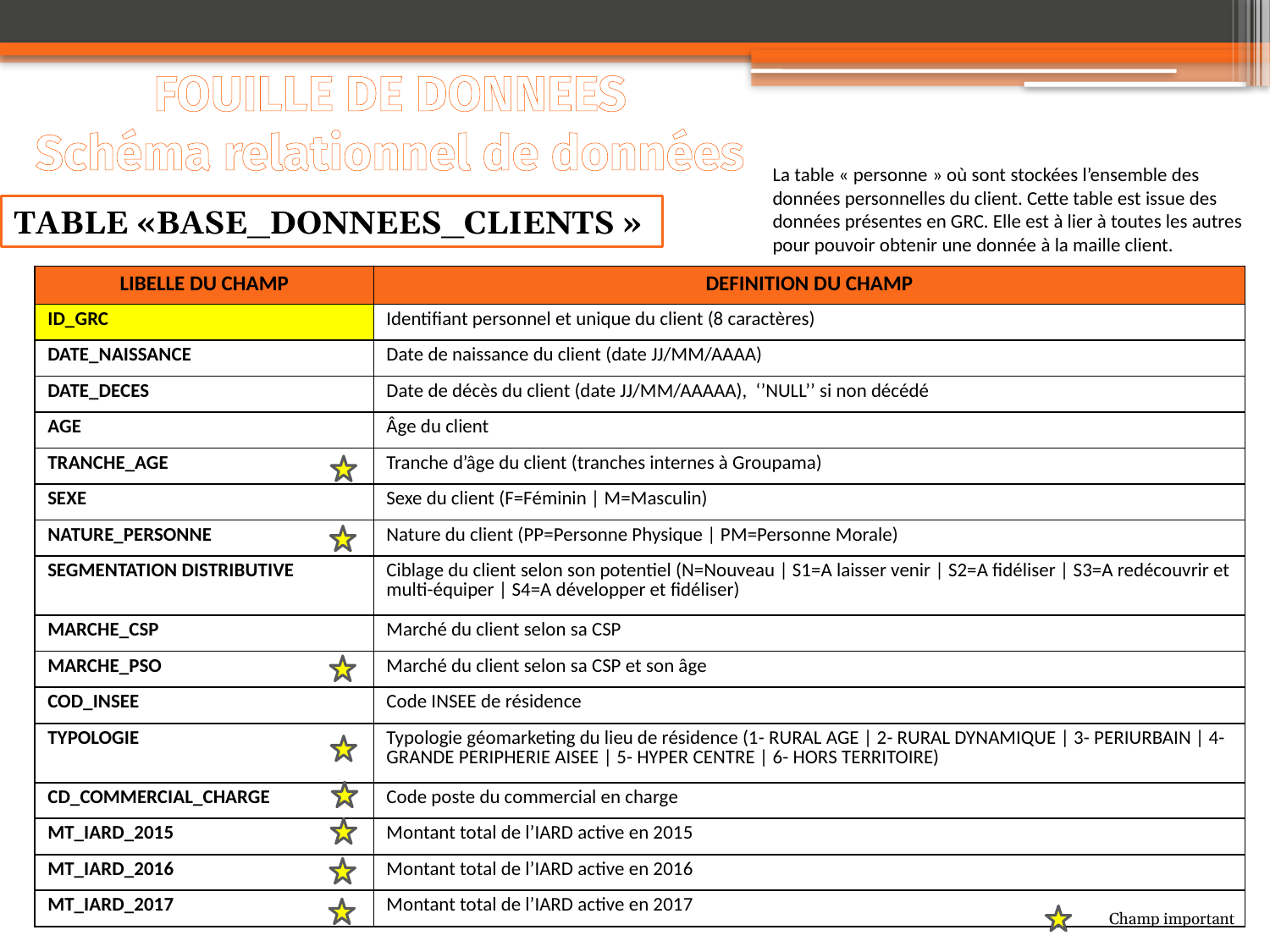

# FOUILLE DE DONNEES Schéma relationnel de données
La table « personne » où sont stockées l’ensemble des données personnelles du client. Cette table est issue des données présentes en GRC. Elle est à lier à toutes les autres pour pouvoir obtenir une donnée à la maille client.
Table «BASE_Donnees_Clients »
| LIBELLE DU CHAMP | DEFINITION DU CHAMP |
| --- | --- |
| ID\_GRC | Identifiant personnel et unique du client (8 caractères) |
| DATE\_NAISSANCE | Date de naissance du client (date JJ/MM/AAAA) |
| DATE\_DECES | Date de décès du client (date JJ/MM/AAAAA), ‘’NULL’’ si non décédé |
| AGE | Âge du client |
| TRANCHE\_AGE | Tranche d’âge du client (tranches internes à Groupama) |
| SEXE | Sexe du client (F=Féminin | M=Masculin) |
| NATURE\_PERSONNE | Nature du client (PP=Personne Physique | PM=Personne Morale) |
| SEGMENTATION DISTRIBUTIVE | Ciblage du client selon son potentiel (N=Nouveau | S1=A laisser venir | S2=A fidéliser | S3=A redécouvrir et multi-équiper | S4=A développer et fidéliser) |
| MARCHE\_CSP | Marché du client selon sa CSP |
| MARCHE\_PSO | Marché du client selon sa CSP et son âge |
| COD\_INSEE | Code INSEE de résidence |
| TYPOLOGIE | Typologie géomarketing du lieu de résidence (1- RURAL AGE | 2- RURAL DYNAMIQUE | 3- PERIURBAIN | 4- GRANDE PERIPHERIE AISEE | 5- HYPER CENTRE | 6- HORS TERRITOIRE) |
| CD\_COMMERCIAL\_CHARGE | Code poste du commercial en charge |
| MT\_IARD\_2015 | Montant total de l’IARD active en 2015 |
| MT\_IARD\_2016 | Montant total de l’IARD active en 2016 |
| MT\_IARD\_2017 | Montant total de l’IARD active en 2017 |

Champ important